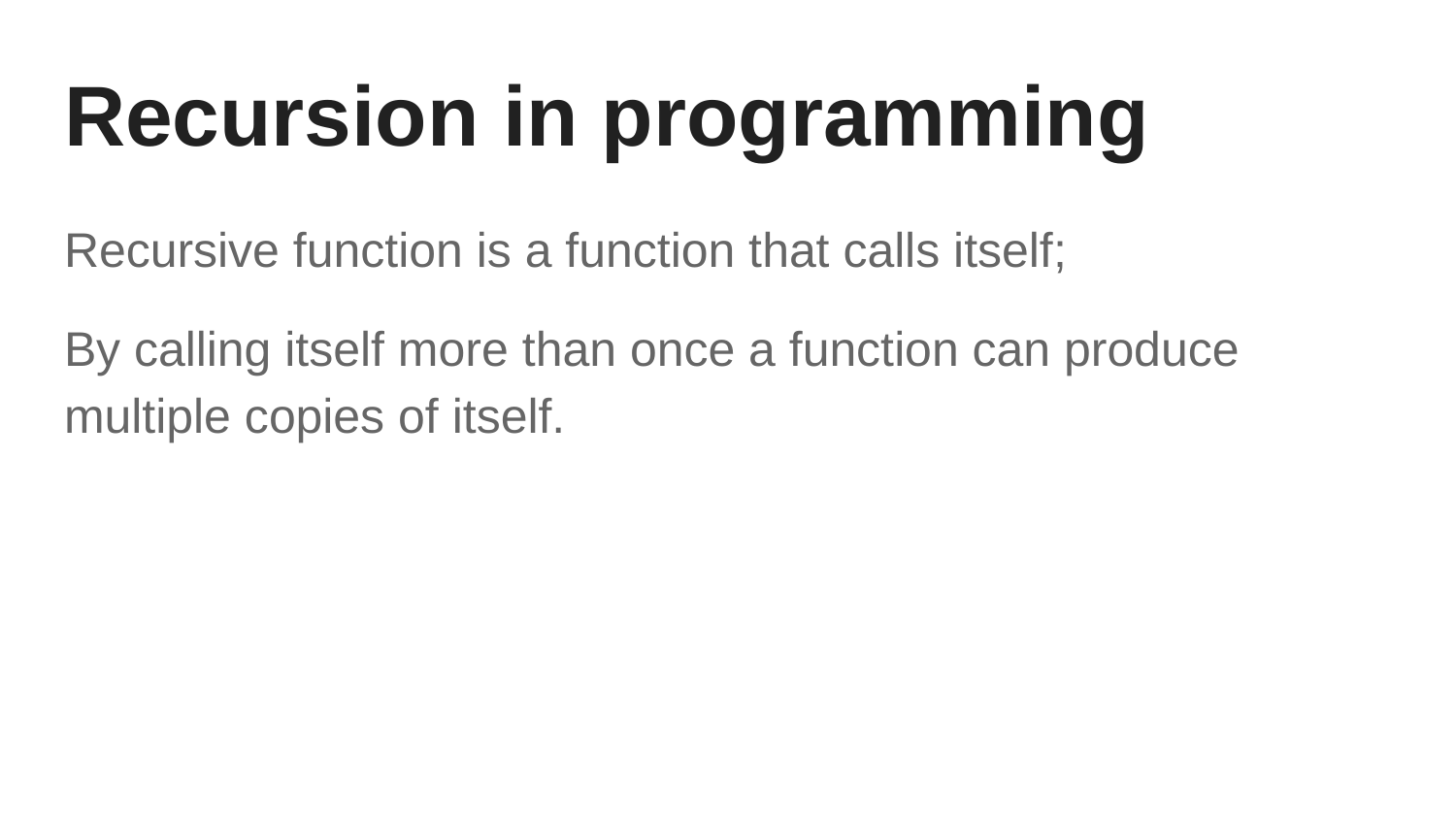

# Recursion in programming
Recursive function is a function that calls itself;
By calling itself more than once a function can produce multiple copies of itself.